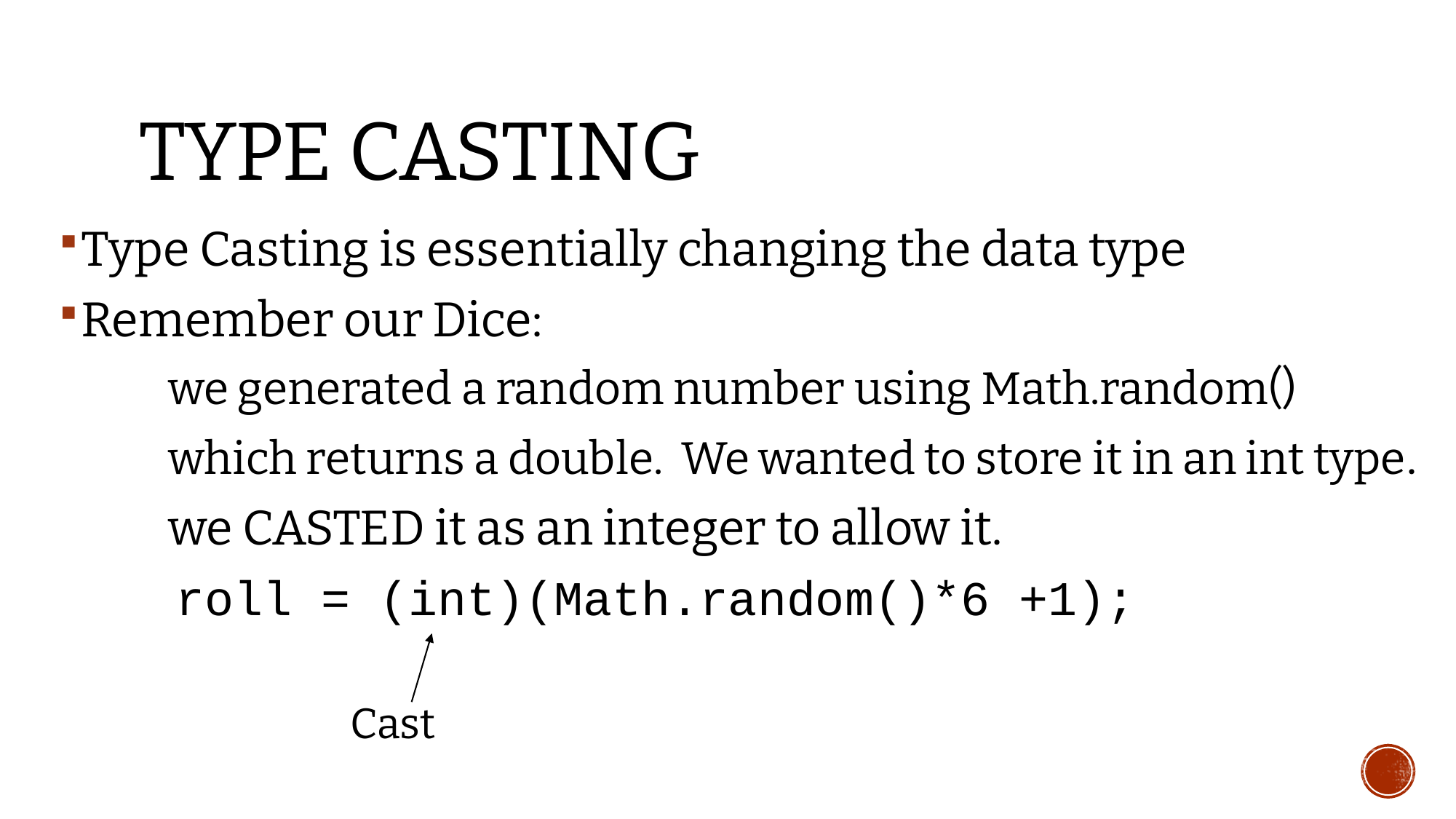

# Type Casting
Type Casting is essentially changing the data type
Remember our Dice:
	we generated a random number using Math.random()
	which returns a double.  We wanted to store it in an int type.
	we CASTED it as an integer to allow it.
    roll = (int)(Math.random()*6 +1);
Cast